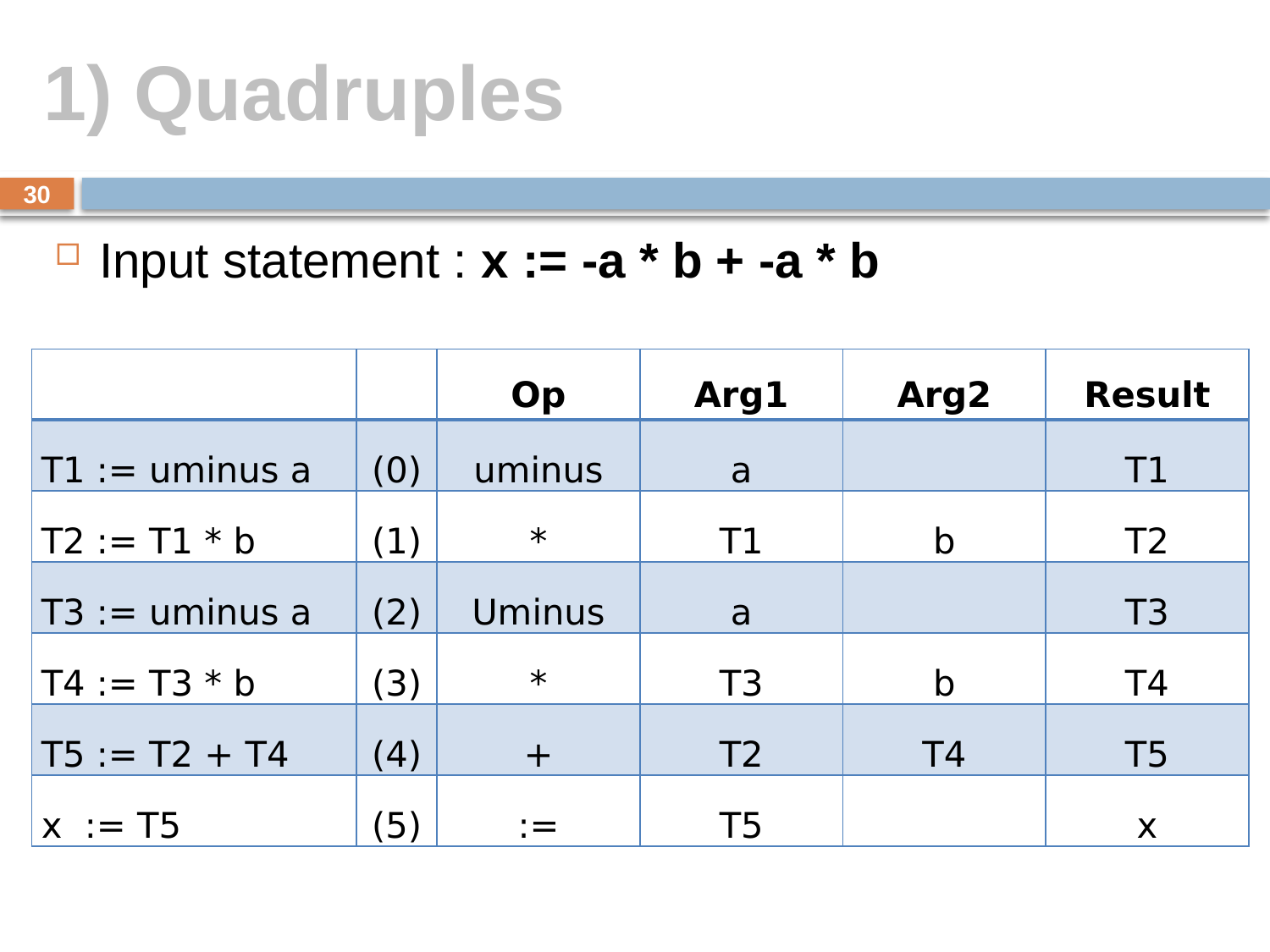

# 1) Quadruples
30
Input statement : x := -a * b + -a * b

|  |  | Op | Arg1 | Arg2 | Result |
| --- | --- | --- | --- | --- | --- |
| T1 := uminus a | (0) | uminus | a |  | T1 |
| T2 := T1 \* b | (1) | \* | T1 | b | T2 |
| T3 := uminus a | (2) | Uminus | a |  | T3 |
| T4 := T3 \* b | (3) | \* | T3 | b | T4 |
| T5 := T2 + T4 | (4) | + | T2 | T4 | T5 |
| x := T5 | (5) | := | T5 |  | x |